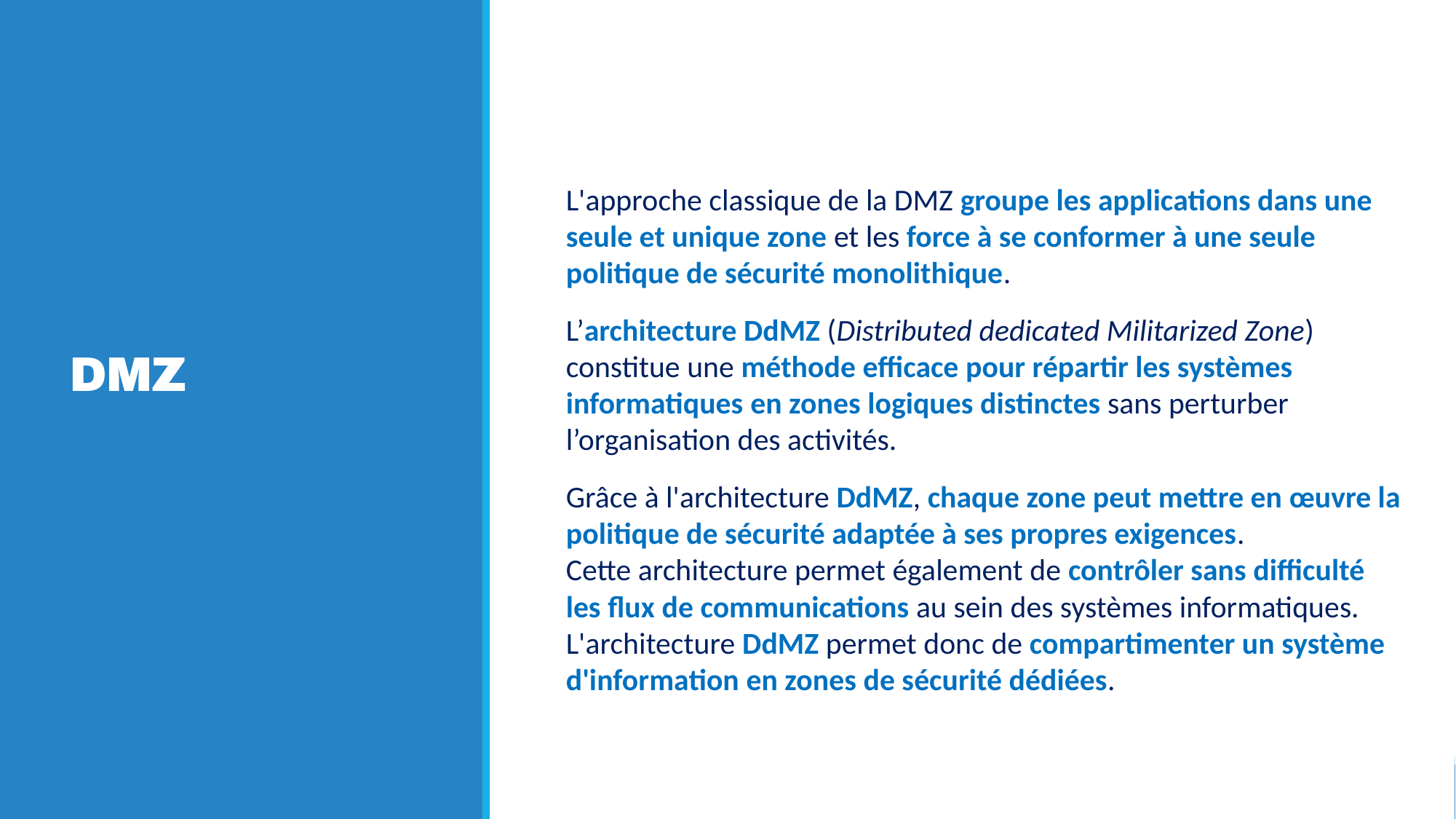

# DMZ

L'approche classique de la DMZ groupe les applications dans une seule et unique zone et les force à se conformer à une seule politique de sécurité monolithique.
L’architecture DdMZ (Distributed dedicated Militarized Zone) constitue une méthode efficace pour répartir les systèmes informatiques en zones logiques distinctes sans perturber l’organisation des activités.
Grâce à l'architecture DdMZ, chaque zone peut mettre en œuvre la politique de sécurité adaptée à ses propres exigences.
Cette architecture permet également de contrôler sans difficulté les flux de communications au sein des systèmes informatiques. L'architecture DdMZ permet donc de compartimenter un système d'information en zones de sécurité dédiées.